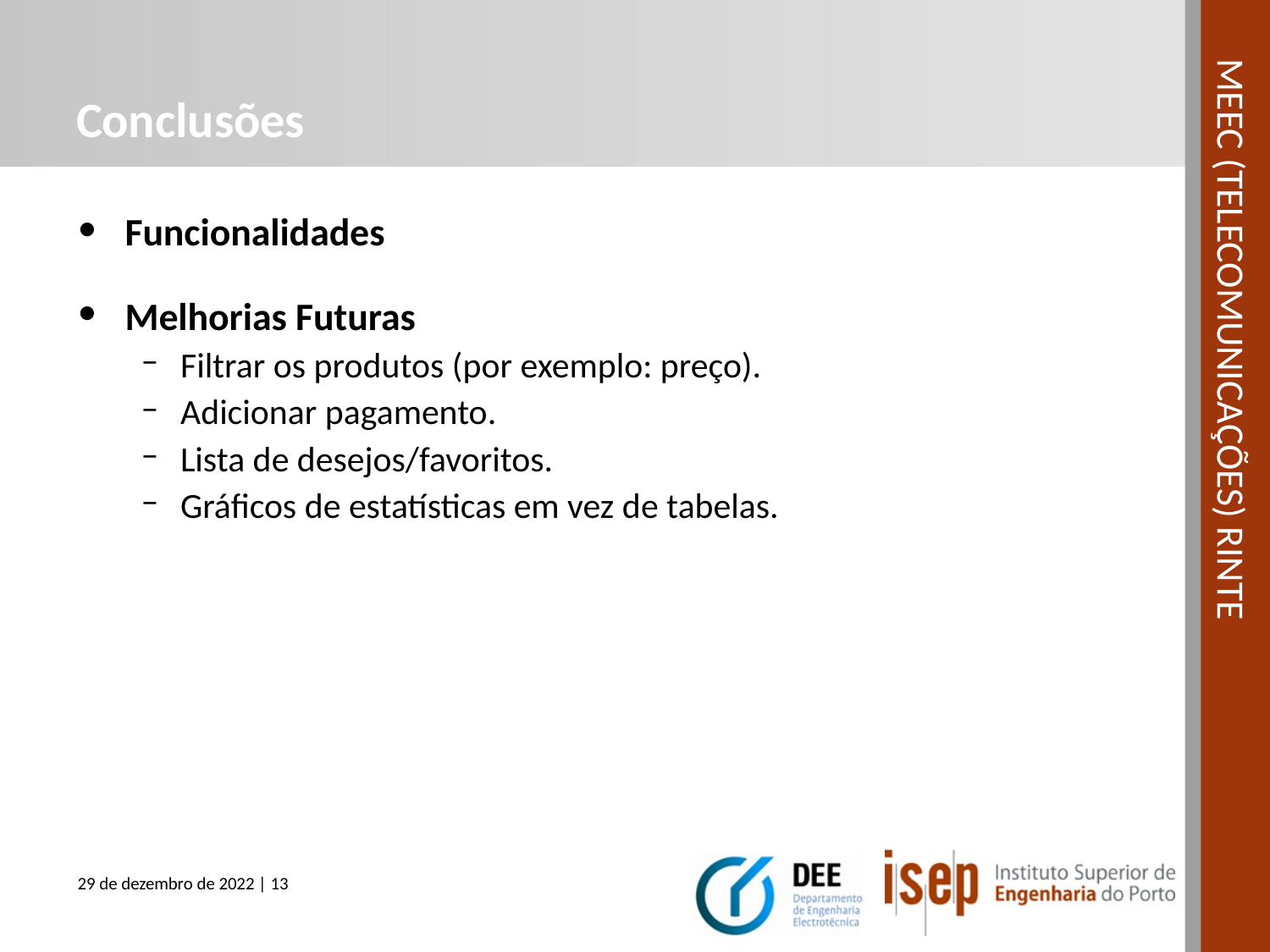

# Conclusões
Funcionalidades
Melhorias Futuras
Filtrar os produtos (por exemplo: preço).
Adicionar pagamento.
Lista de desejos/favoritos.
Gráficos de estatísticas em vez de tabelas.